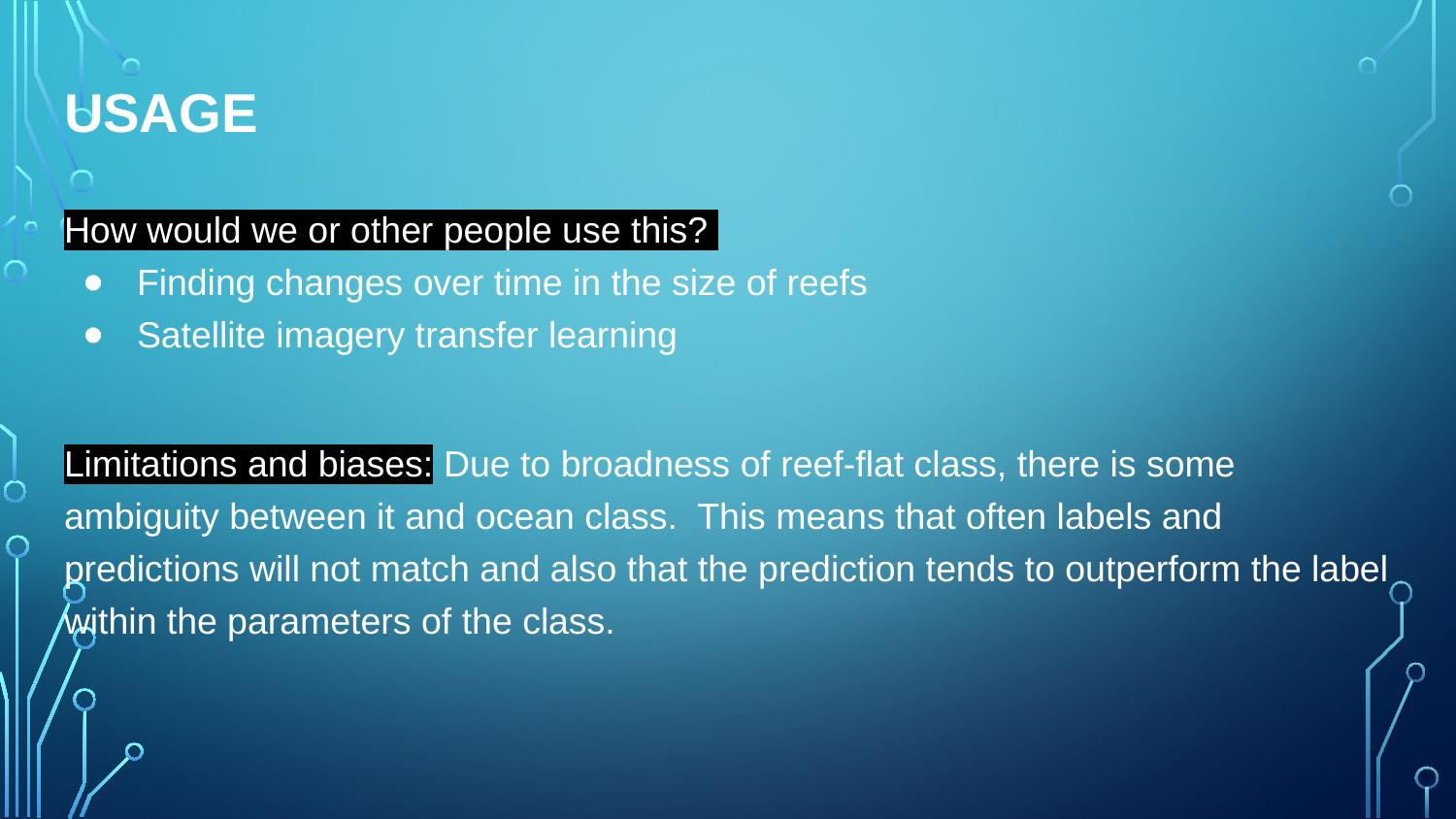

# USAGE
How would we or other people use this?
Finding changes over time in the size of reefs
Satellite imagery transfer learning

Limitations and biases: Due to broadness of reef-flat class, there is some ambiguity between it and ocean class.  This means that often labels and predictions will not match and also that the prediction tends to outperform the label within the parameters of the class.